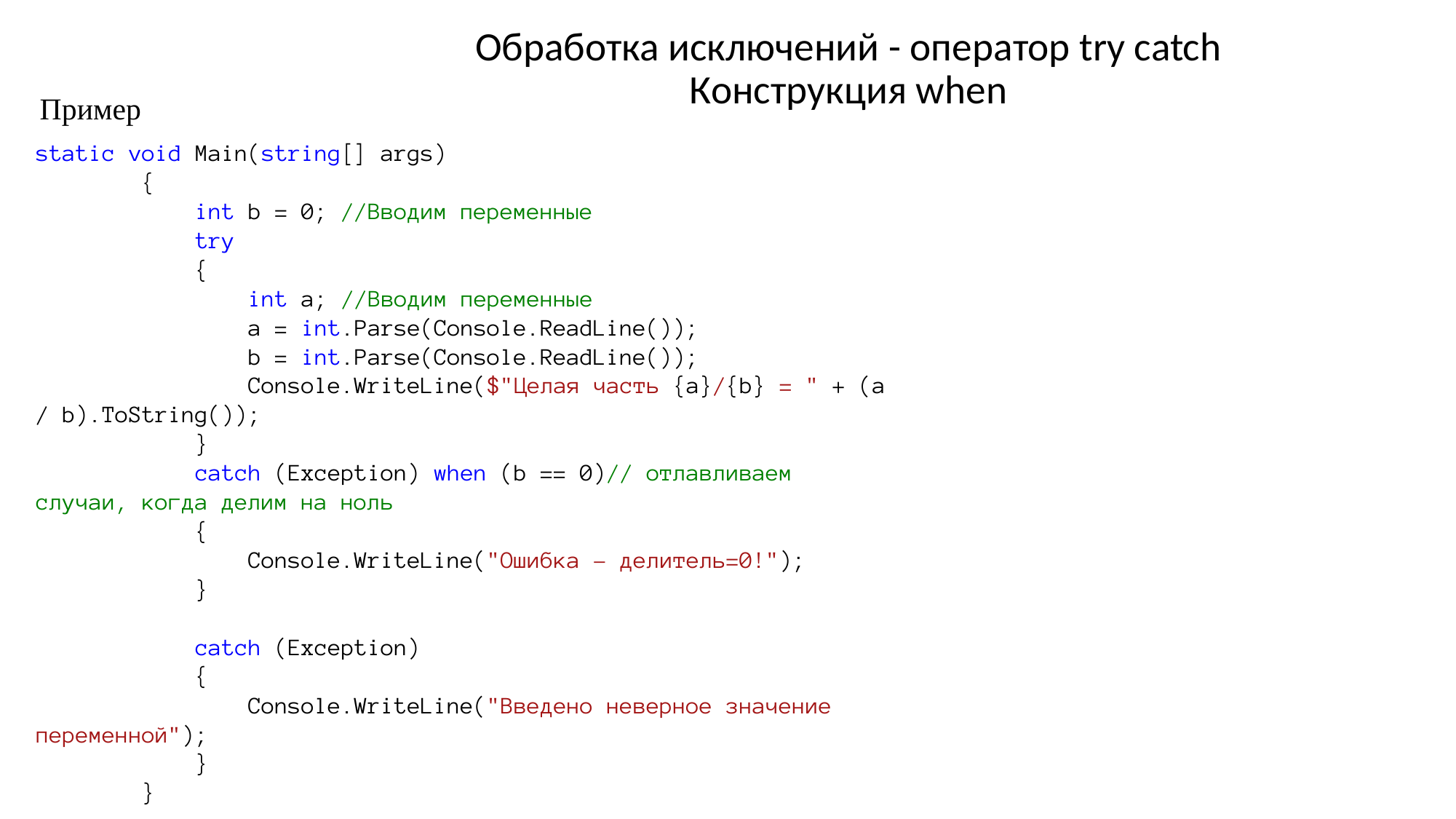

Обработка исключений - оператор try catch
Конструкция when
Пример
static void Main(string[] args)
        {
            int b = 0; //Вводим переменные
            try
            {
                int a; //Вводим переменные
                a = int.Parse(Console.ReadLine());
                b = int.Parse(Console.ReadLine());
                Console.WriteLine($"Целая часть {a}/{b} = " + (a / b).ToString());
            }
            catch (Exception) when (b == 0)// отлавливаем случаи, когда делим на ноль
            {
                Console.WriteLine("Ошибка – делитель=0!");
            }

            catch (Exception)
            {
                Console.WriteLine("Введено неверное значение переменной");
            }
        }